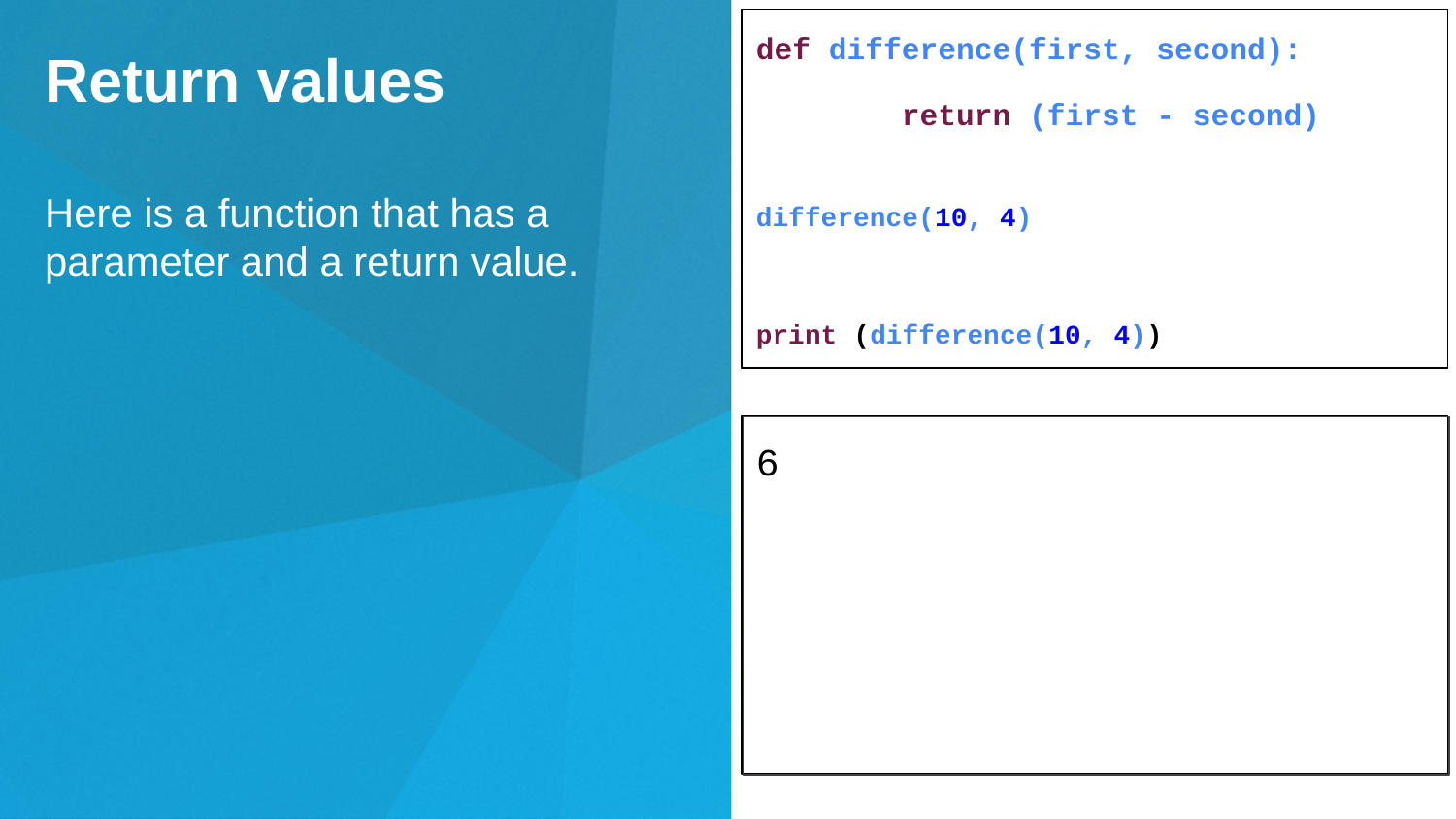

def difference(first, second):
	return (first - second)

difference(10, 4)

print (difference(10, 4))

Return values

Here is a function that has a parameter and a return value.

6